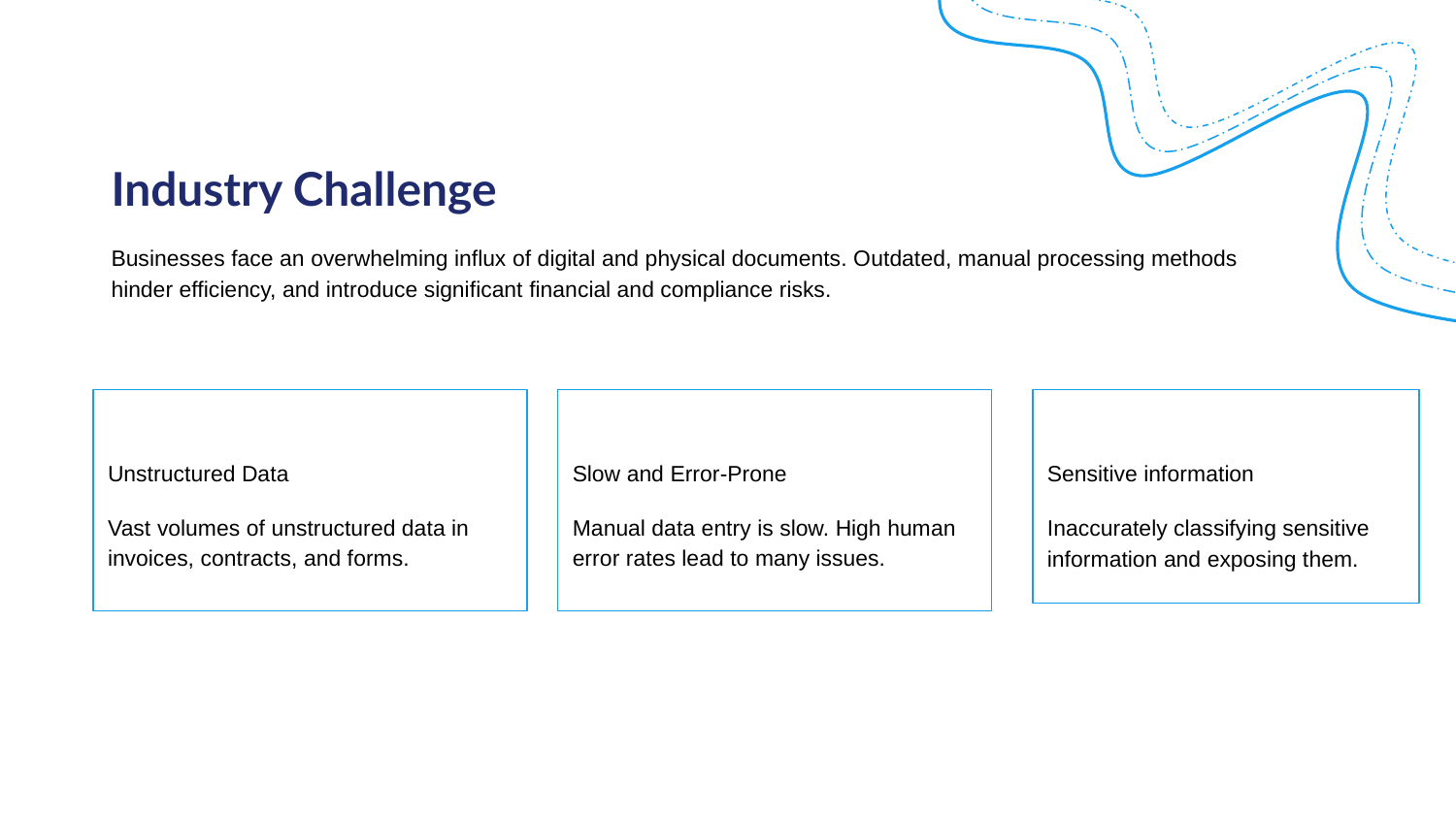

Industry Challenge
Businesses face an overwhelming influx of digital and physical documents. Outdated, manual processing methods hinder efficiency, and introduce significant financial and compliance risks.

Storage Tiers

Unstructured Data
Vast volumes of unstructured data in invoices, contracts, and forms.

Slow and Error-Prone
Manual data entry is slow. High human error rates lead to many issues.

Sensitive information
Inaccurately classifying sensitive information and exposing them.

Introduction